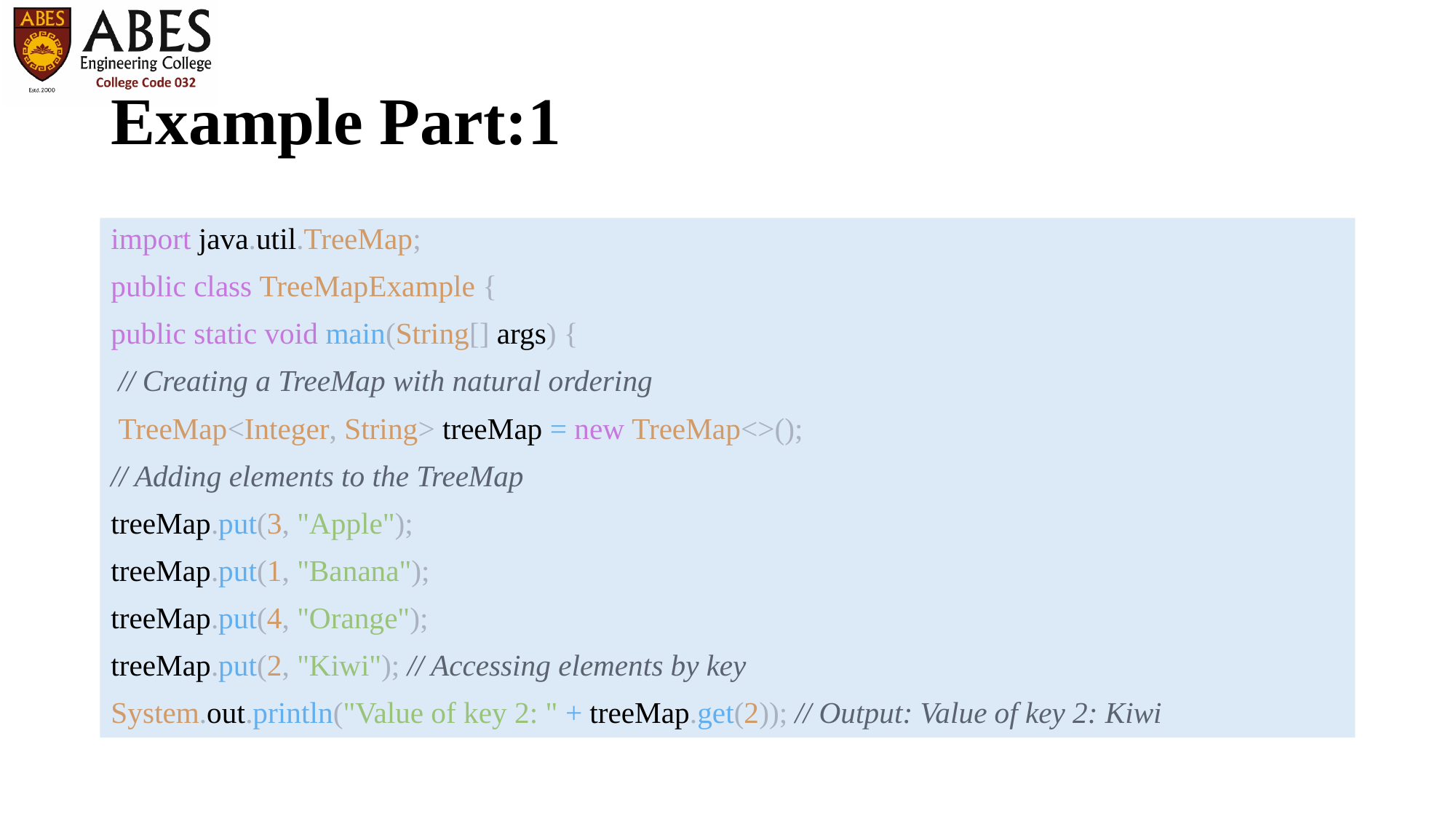

# Example Part:1
import java.util.TreeMap;
public class TreeMapExample {
public static void main(String[] args) {
 // Creating a TreeMap with natural ordering
 TreeMap<Integer, String> treeMap = new TreeMap<>();
// Adding elements to the TreeMap
treeMap.put(3, "Apple");
treeMap.put(1, "Banana");
treeMap.put(4, "Orange");
treeMap.put(2, "Kiwi"); // Accessing elements by key
System.out.println("Value of key 2: " + treeMap.get(2)); // Output: Value of key 2: Kiwi